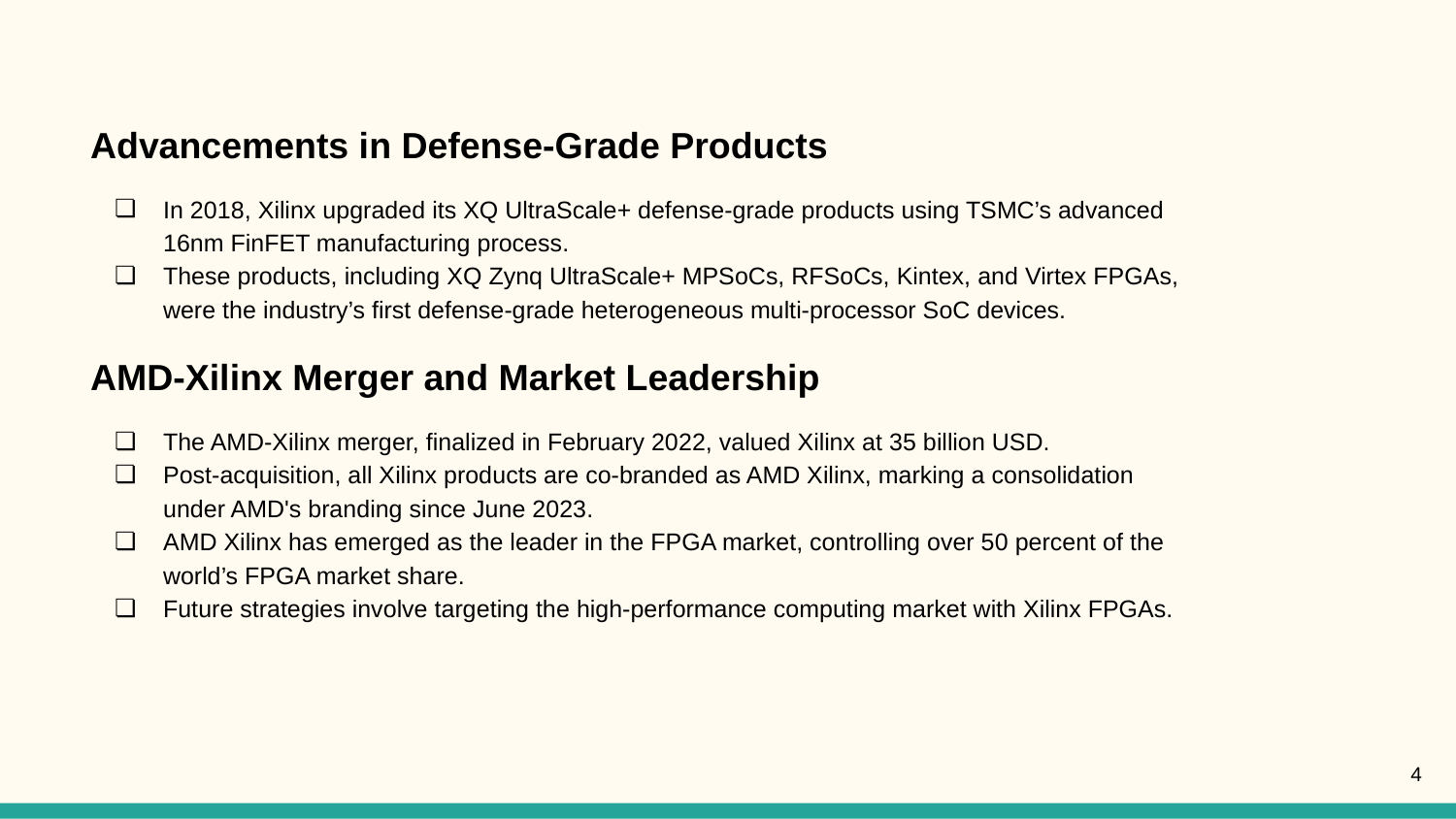

Advancements in Defense-Grade Products
In 2018, Xilinx upgraded its XQ UltraScale+ defense-grade products using TSMC’s advanced 16nm FinFET manufacturing process.
These products, including XQ Zynq UltraScale+ MPSoCs, RFSoCs, Kintex, and Virtex FPGAs, were the industry’s first defense-grade heterogeneous multi-processor SoC devices.
AMD-Xilinx Merger and Market Leadership
The AMD-Xilinx merger, finalized in February 2022, valued Xilinx at 35 billion USD.
Post-acquisition, all Xilinx products are co-branded as AMD Xilinx, marking a consolidation under AMD's branding since June 2023.
AMD Xilinx has emerged as the leader in the FPGA market, controlling over 50 percent of the world’s FPGA market share.
Future strategies involve targeting the high-performance computing market with Xilinx FPGAs.
4